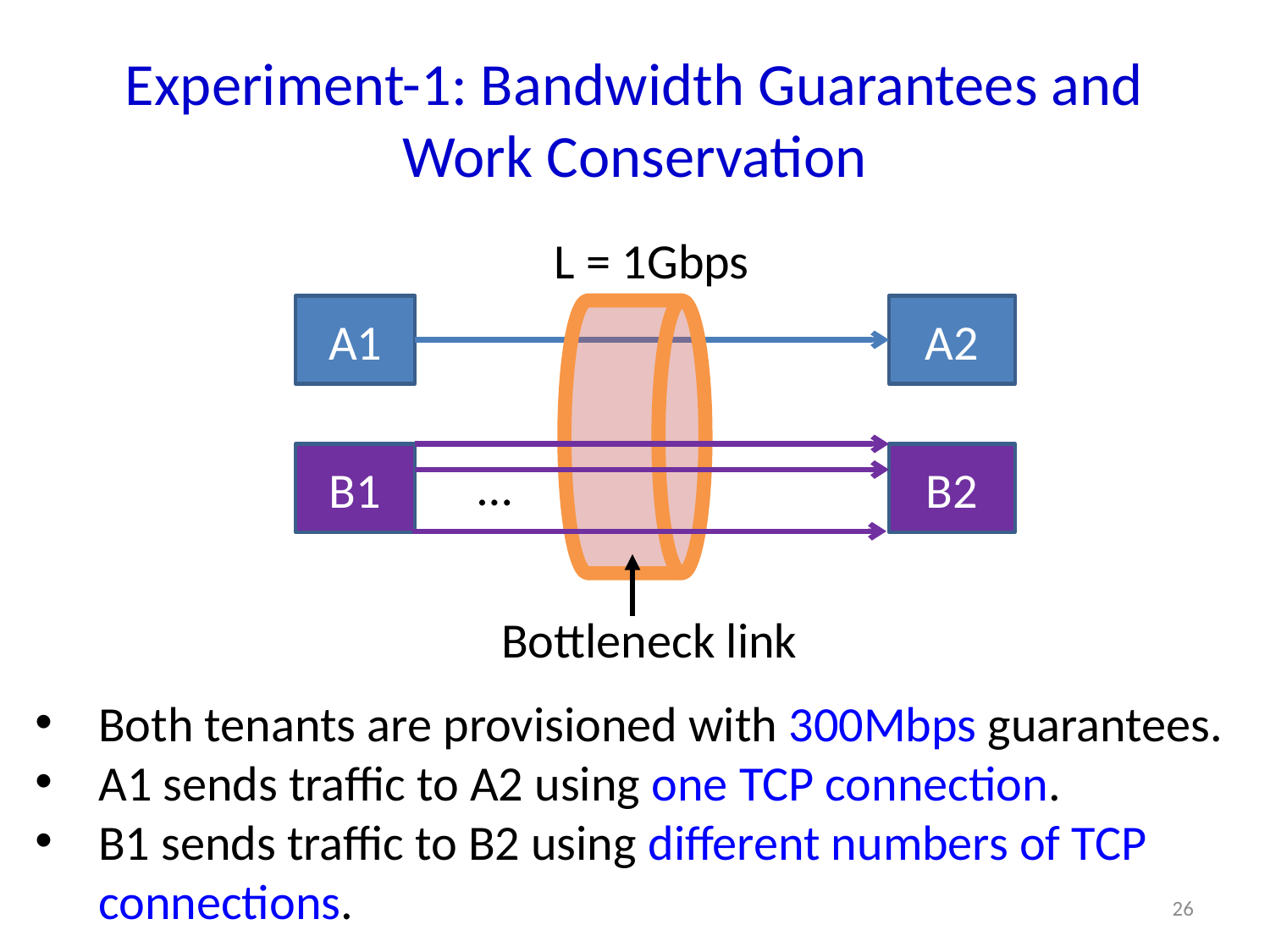

# Experiment-1: Bandwidth Guarantees and Work Conservation
L = 1Gbps
A1
A2

B1
B2
…
Bottleneck link
Both tenants are provisioned with 300Mbps guarantees.
A1 sends traffic to A2 using one TCP connection.
B1 sends traffic to B2 using different numbers of TCP connections.
26